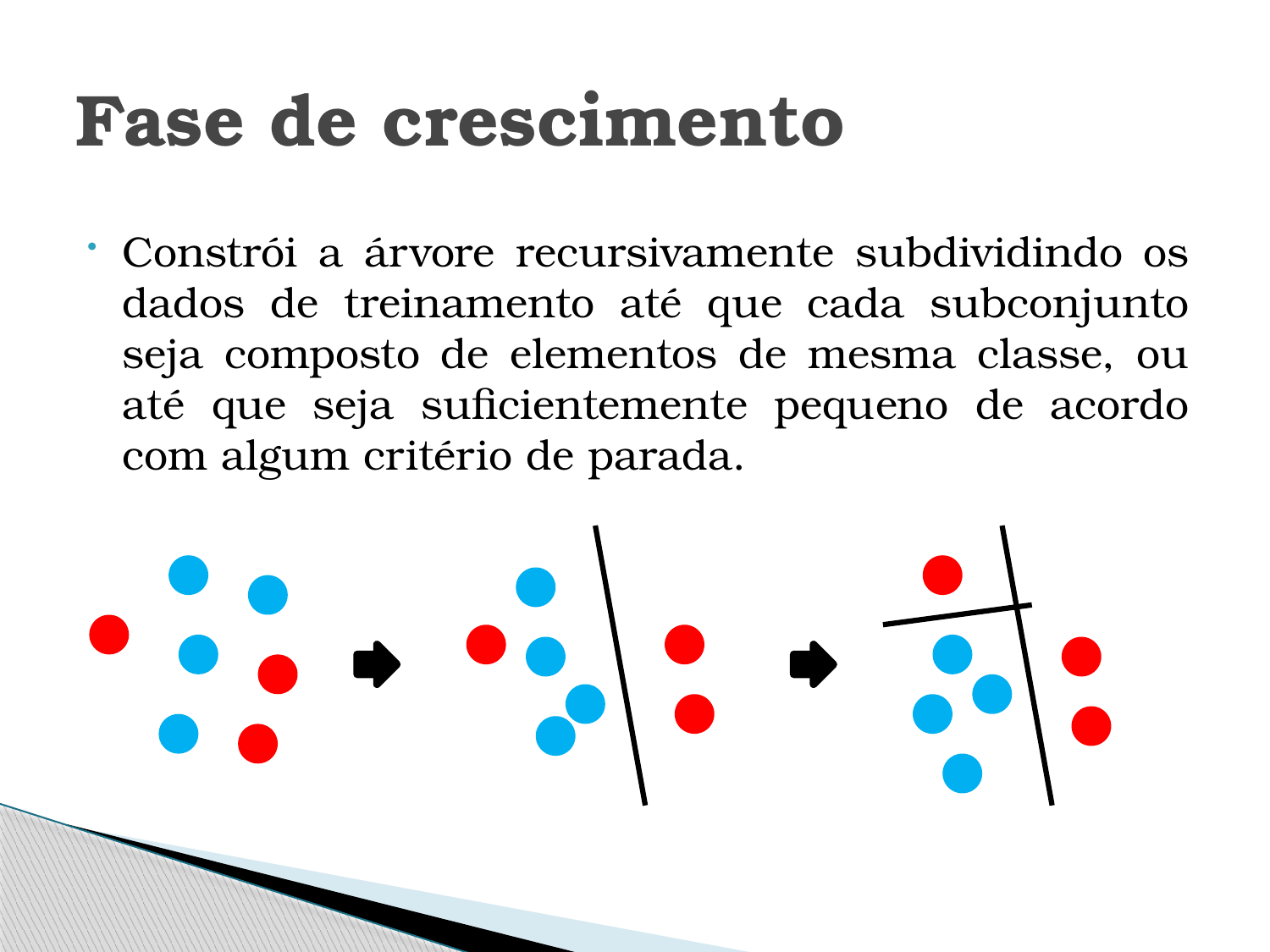

# Fase de crescimento
Constrói a árvore recursivamente subdividindo os dados de treinamento até que cada subconjunto seja composto de elementos de mesma classe, ou até que seja suficientemente pequeno de acordo com algum critério de parada.